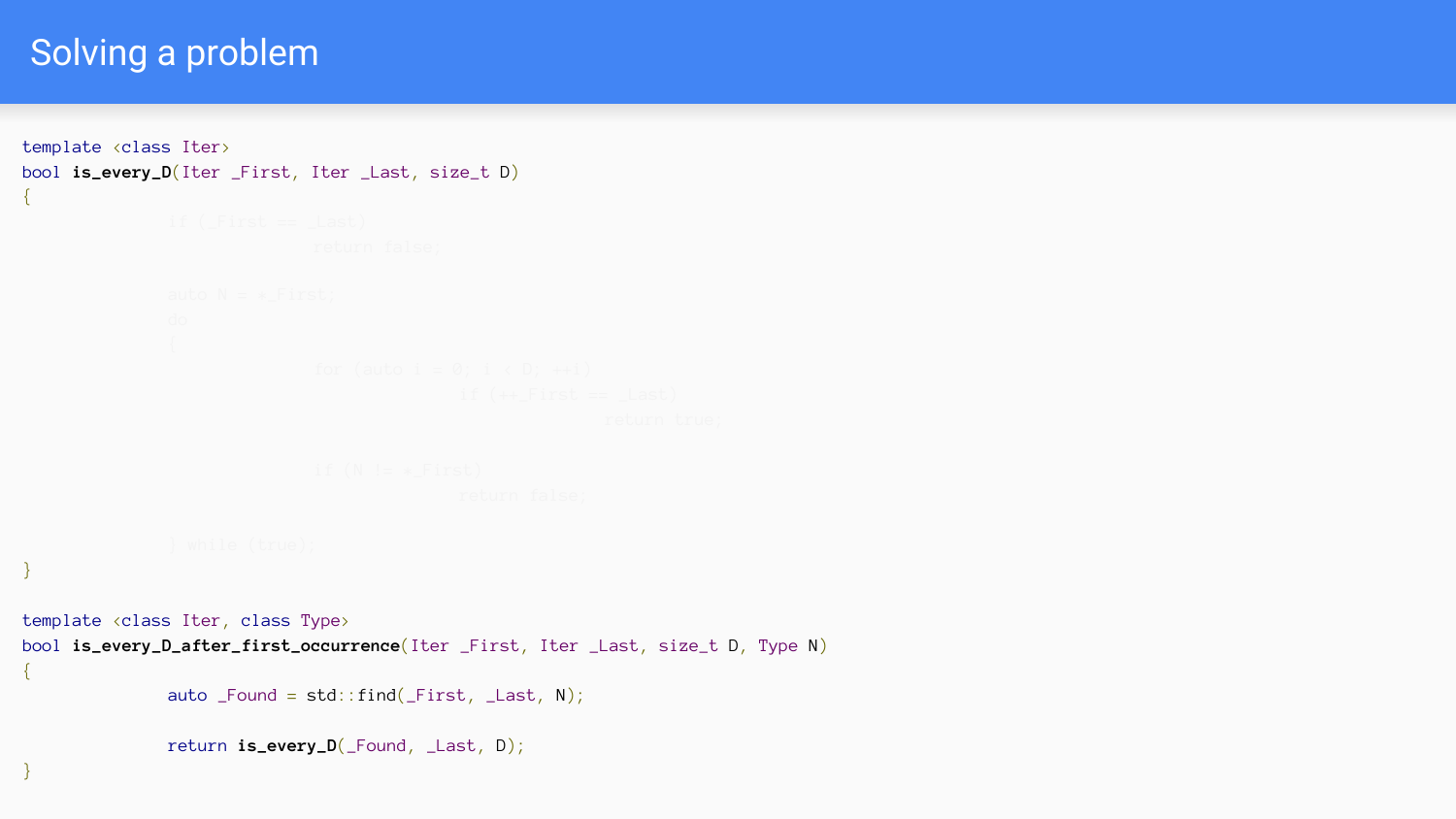

# Solving a problem
template <class Iter>
bool is_every_D(Iter _First, Iter _Last, size_t D)
{
	if (_First == _Last)
		return false;
	auto N = *_First;
	do
	{
		for (auto i = 0; i < D; ++i)
			if (++_First == _Last)
				return true;
		if (N != *_First)
			return false;
	} while (true);
}
template <class Iter, class Type>
bool is_every_D_after_first_occurrence(Iter _First, Iter _Last, size_t D, Type N)
{
	auto _Found = std::find(_First, _Last, N);
	return is_every_D(_Found, _Last, D);
}